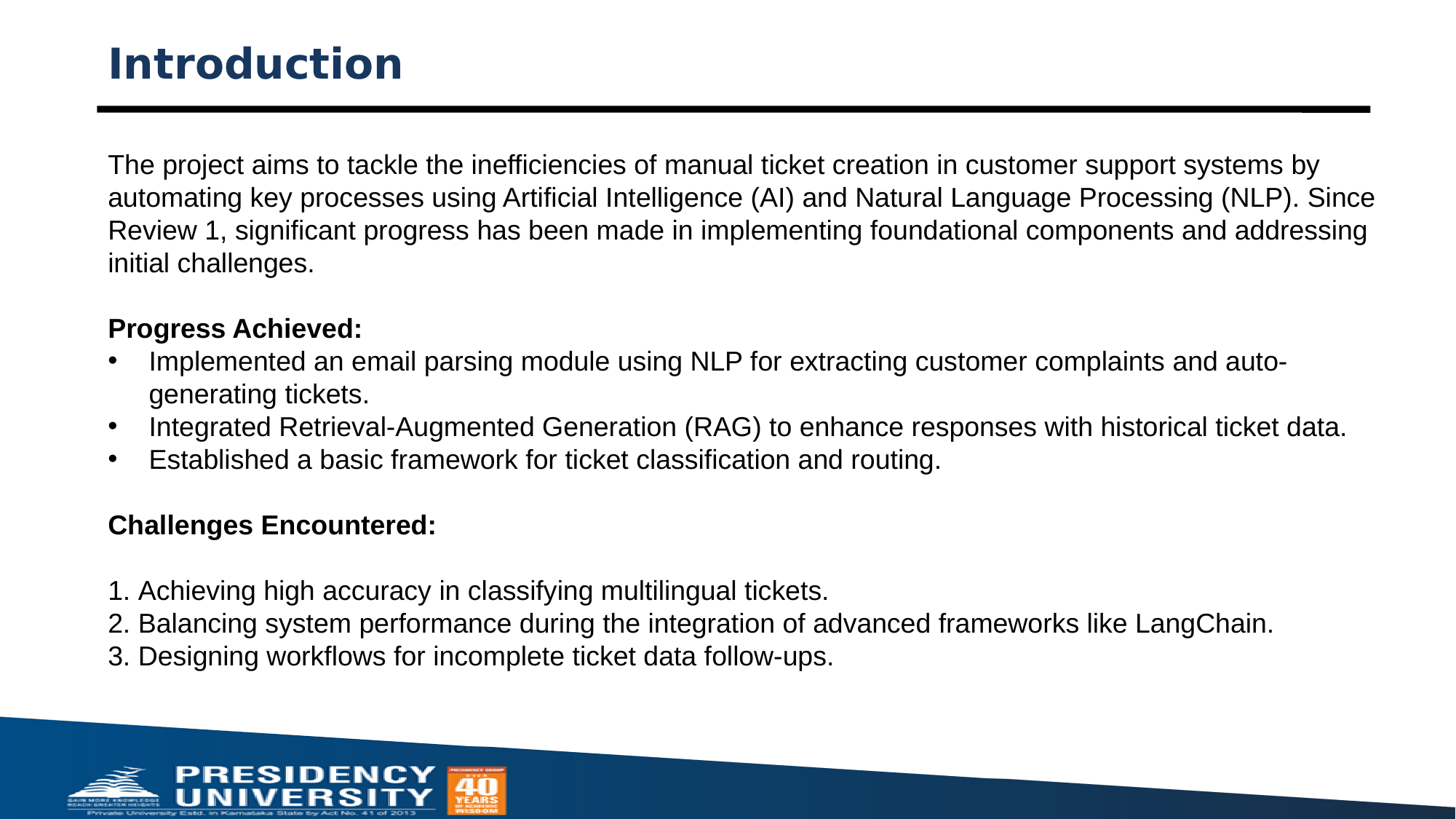

# Introduction
The project aims to tackle the inefficiencies of manual ticket creation in customer support systems by automating key processes using Artificial Intelligence (AI) and Natural Language Processing (NLP). Since Review 1, significant progress has been made in implementing foundational components and addressing initial challenges.

Progress Achieved:
Implemented an email parsing module using NLP for extracting customer complaints and auto-generating tickets.
Integrated Retrieval-Augmented Generation (RAG) to enhance responses with historical ticket data.
Established a basic framework for ticket classification and routing.
Challenges Encountered:
1. Achieving high accuracy in classifying multilingual tickets.
2. Balancing system performance during the integration of advanced frameworks like LangChain.
3. Designing workflows for incomplete ticket data follow-ups.